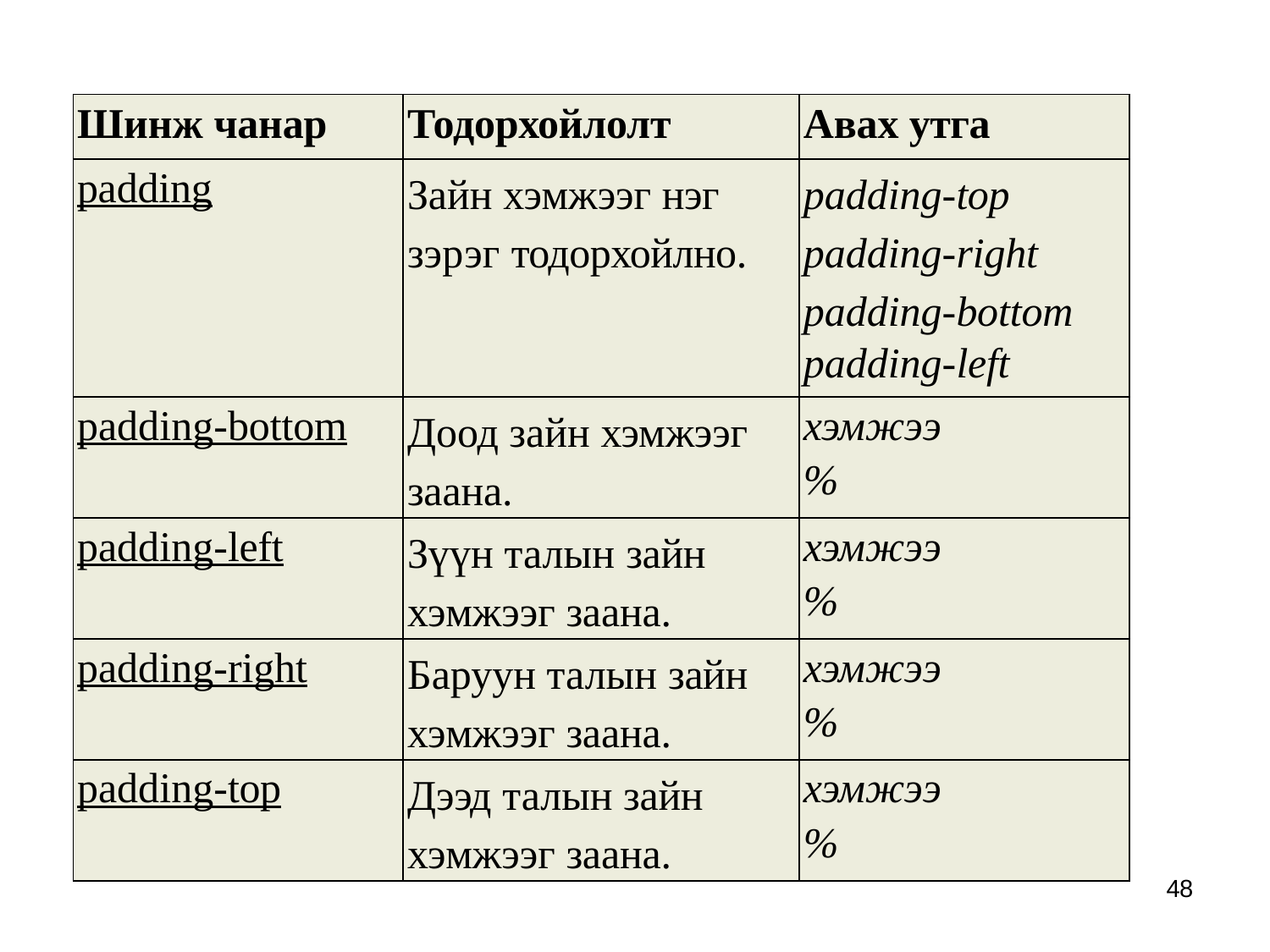

| Шинж чанар | Тодорхойлолт | Авах утга |
| --- | --- | --- |
| padding | Зайн хэмжээг нэг зэрэг тодорхойлно. | padding-top padding-right padding-bottom padding-left |
| padding-bottom | Доод зайн хэмжээг заана. | хэмжээ % |
| padding-left | Зүүн талын зайн хэмжээг заана. | хэмжээ % |
| padding-right | Баруун талын зайн хэмжээг заана. | хэмжээ % |
| padding-top | Дээд талын зайн хэмжээг заана. | хэмжээ % |
48